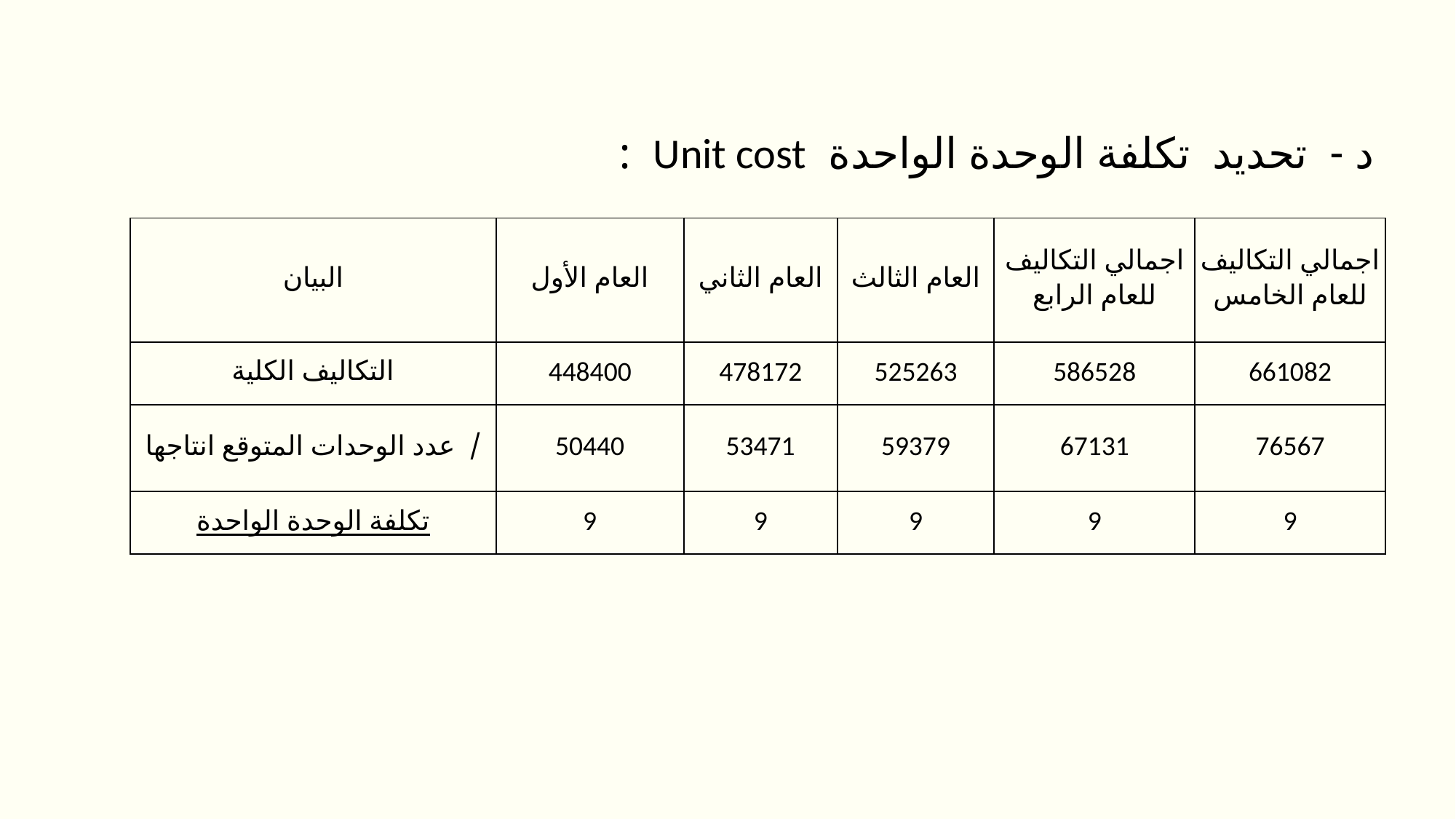

د -  تحديد  تكلفة الوحدة الواحدة  Unit cost  :

| البيان | العام الأول | العام الثاني | العام الثالث | اجمالي التكاليف للعام الرابع | اجمالي التكاليف للعام الخامس |
| --- | --- | --- | --- | --- | --- |
| التكاليف الكلية | 448400 | 478172 | 525263 | 586528 | 661082 |
| / عدد الوحدات المتوقع انتاجها | 50440 | 53471 | 59379 | 67131 | 76567 |
| تكلفة الوحدة الواحدة | 9 | 9 | 9 | 9 | 9 |